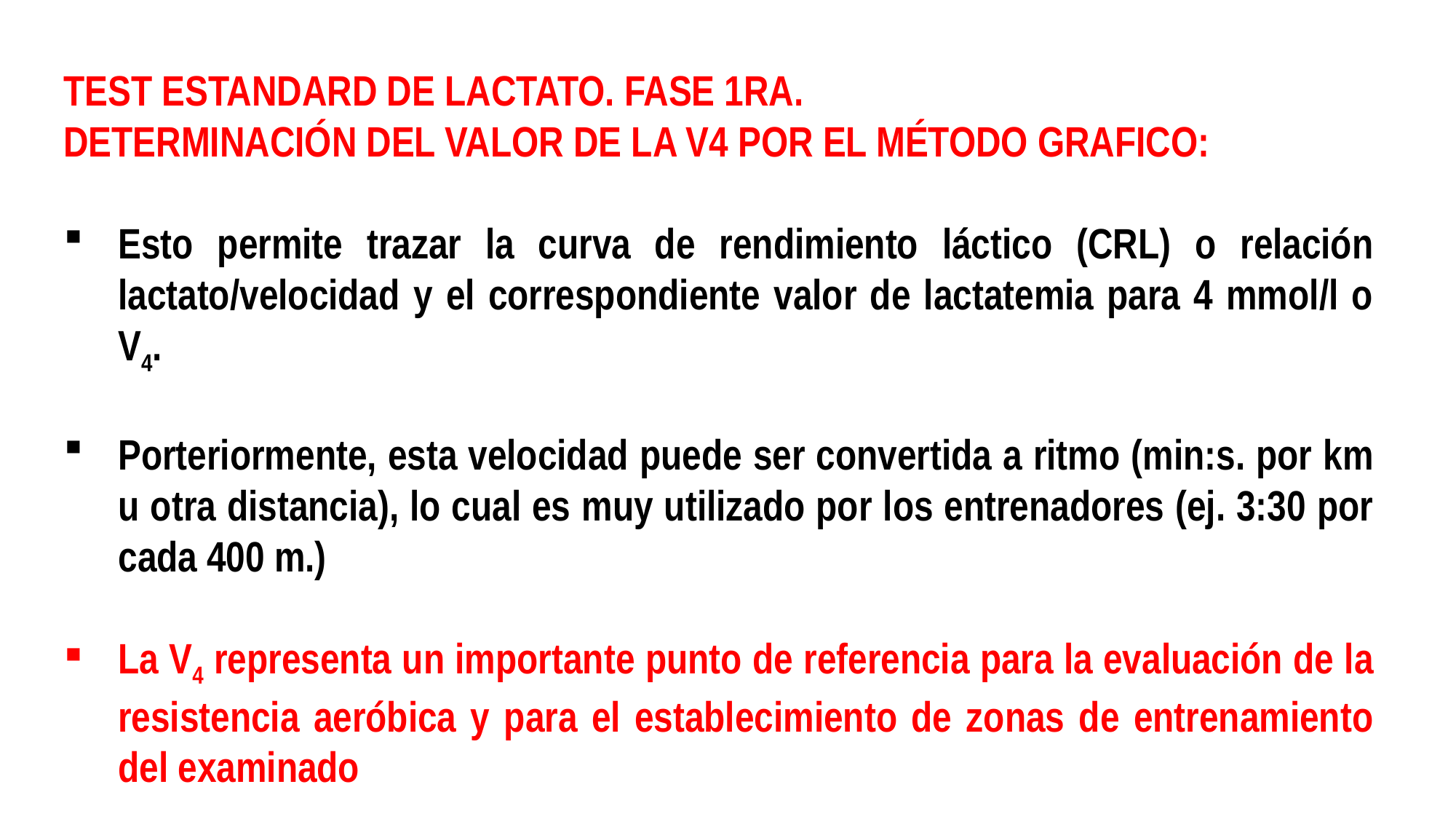

TEST ESTANDARD DE LACTATO. FASE 1RA.
DETERMINACIÓN DEL VALOR DE LA V4 POR EL MÉTODO GRAFICO:

Esto permite trazar la curva de rendimiento láctico (CRL) o relación lactato/velocidad y el correspondiente valor de lactatemia para 4 mmol/l o V4.

Porteriormente, esta velocidad puede ser convertida a ritmo (min:s. por km u otra distancia), lo cual es muy utilizado por los entrenadores (ej. 3:30 por cada 400 m.)

La V4 representa un importante punto de referencia para la evaluación de la resistencia aeróbica y para el establecimiento de zonas de entrenamiento del examinado